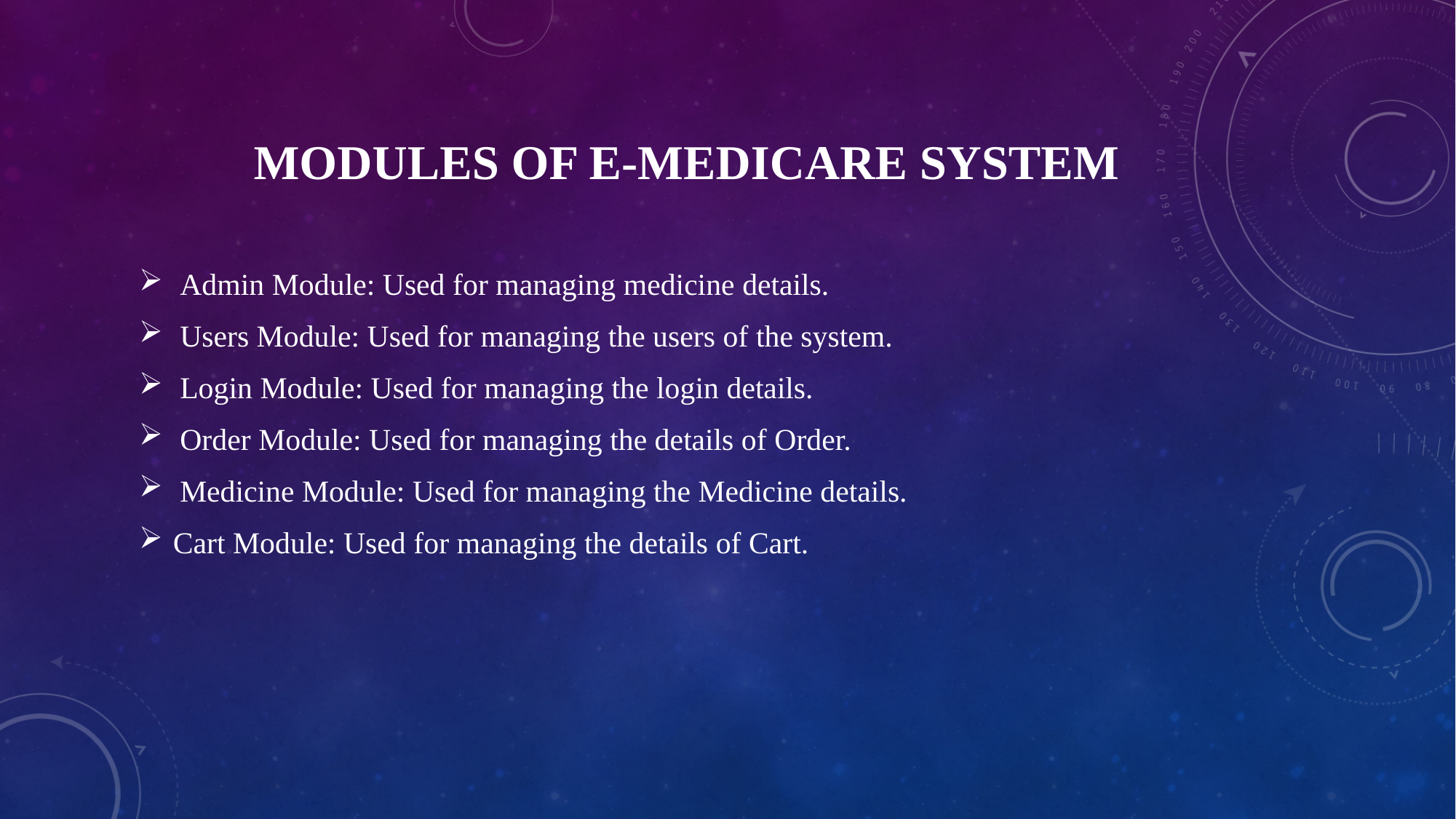

# MODULES OF E-MEDICARE SYSTEM
Admin Module: Used for managing medicine details.
Users Module: Used for managing the users of the system.
Login Module: Used for managing the login details.
Order Module: Used for managing the details of Order.
Medicine Module: Used for managing the Medicine details.
Cart Module: Used for managing the details of Cart.